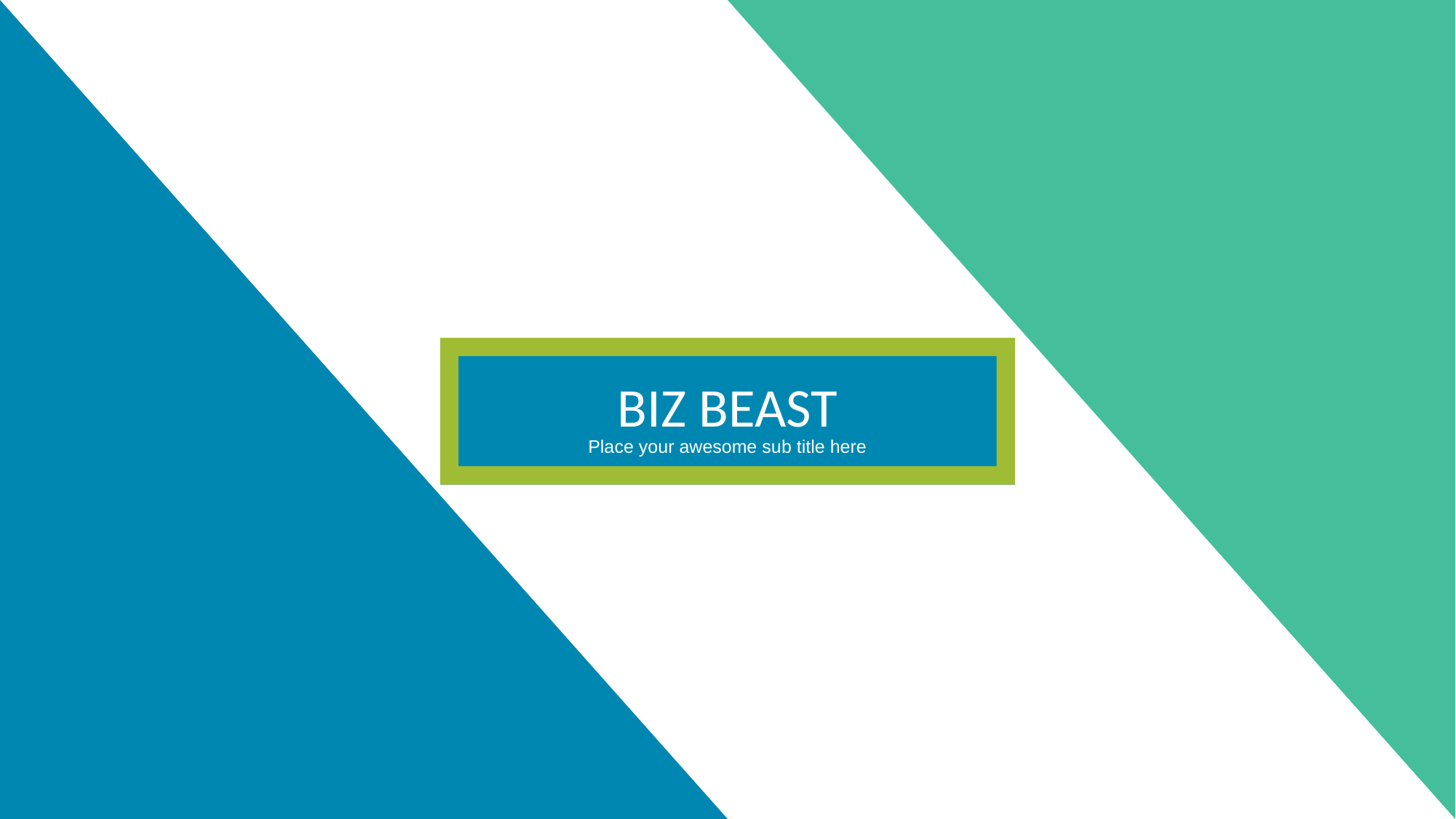

BIZ BEAST
Place your awesome sub title here